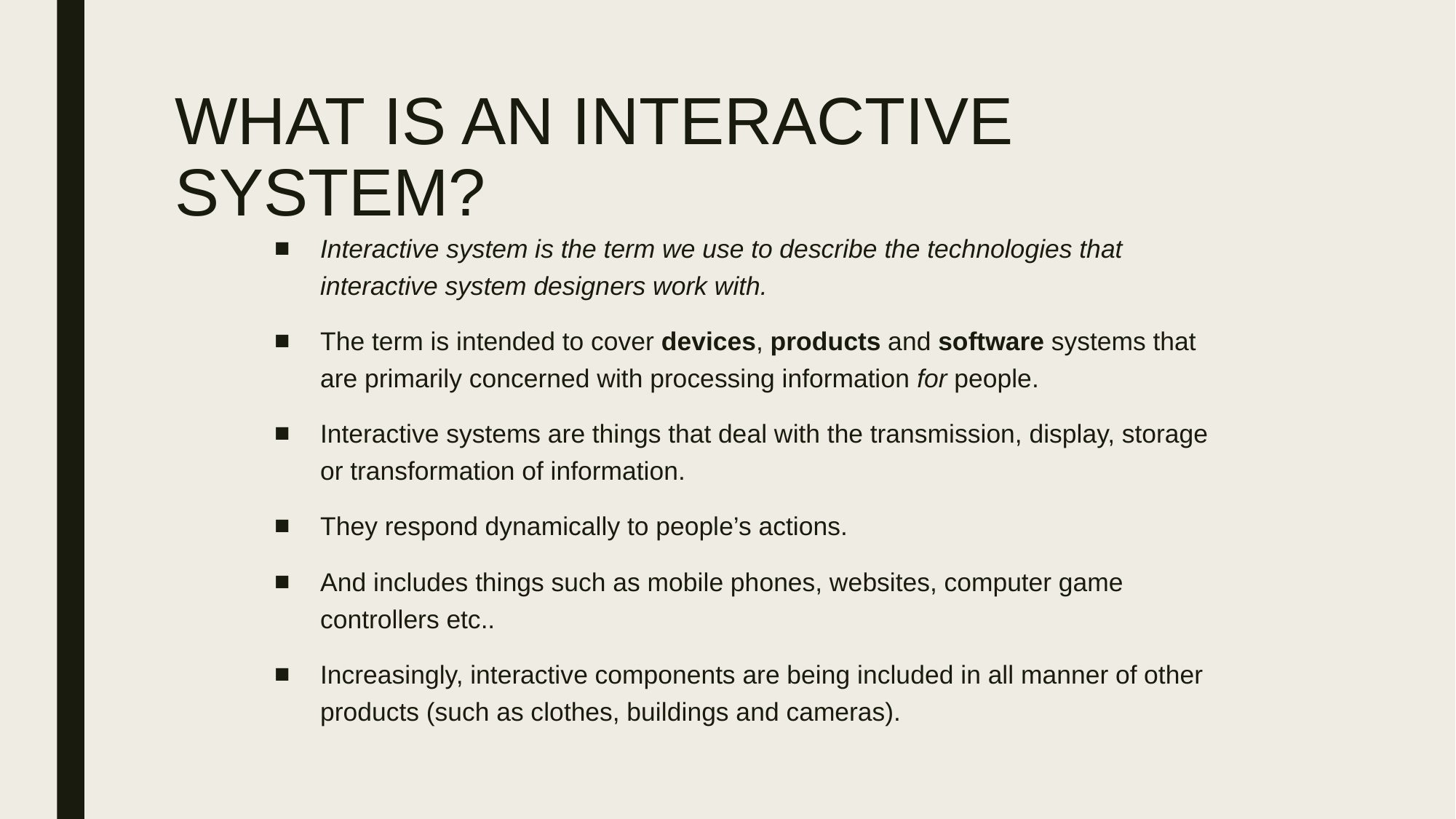

# WHAT IS AN INTERACTIVE SYSTEM?
Interactive system is the term we use to describe the technologies that interactive system designers work with.
The term is intended to cover devices, products and software systems that are primarily concerned with processing information for people.
Interactive systems are things that deal with the transmission, display, storage or transformation of information.
They respond dynamically to people’s actions.
And includes things such as mobile phones, websites, computer game controllers etc..
Increasingly, interactive components are being included in all manner of other products (such as clothes, buildings and cameras).